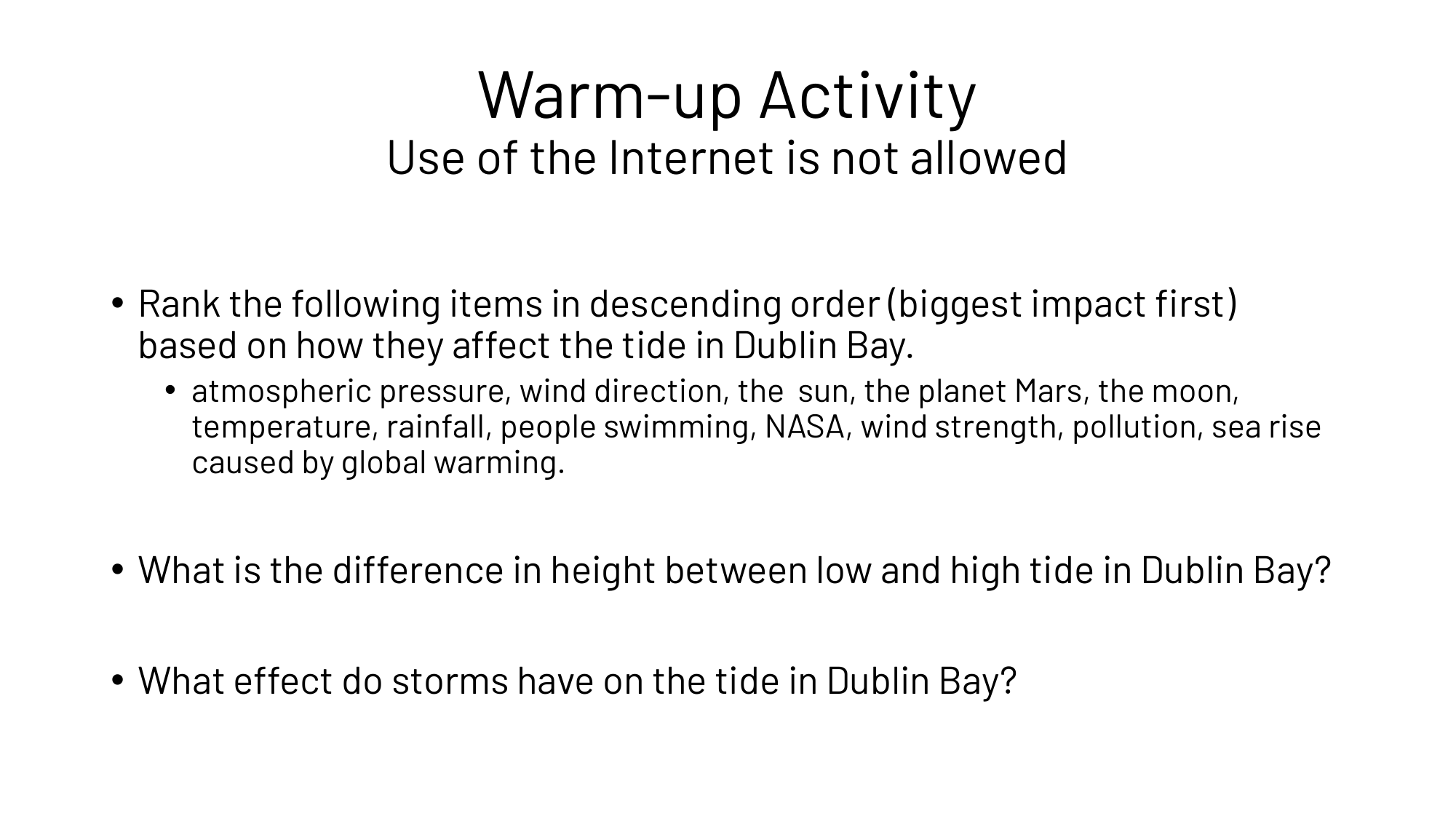

# Warm-up Activity Use of the Internet is not allowed

Rank the following items in descending order (biggest impact first)  based on how they affect the tide in Dublin Bay.
atmospheric pressure, wind direction, the  sun, the planet Mars, the moon, temperature, rainfall, people swimming, NASA, wind strength, pollution, sea rise caused by global warming.

What is the difference in height between low and high tide in Dublin Bay?

What effect do storms have on the tide in Dublin Bay?